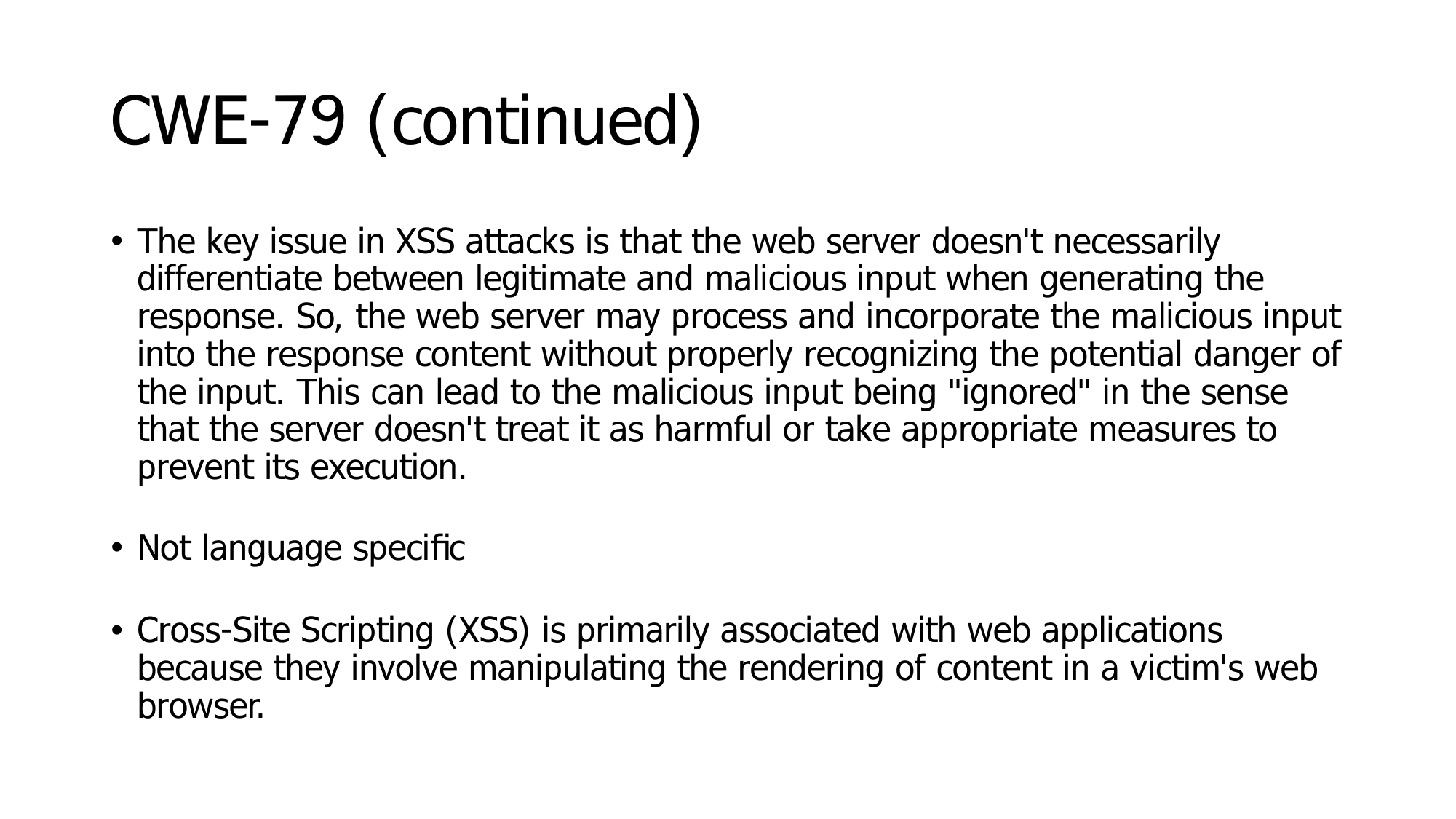

# CWE-79 (continued)
The key issue in XSS attacks is that the web server doesn't necessarily differentiate between legitimate and malicious input when generating the response. So, the web server may process and incorporate the malicious input into the response content without properly recognizing the potential danger of the input. This can lead to the malicious input being "ignored" in the sense that the server doesn't treat it as harmful or take appropriate measures to prevent its execution.

Not language specific

Cross-Site Scripting (XSS) is primarily associated with web applications because they involve manipulating the rendering of content in a victim's web browser.